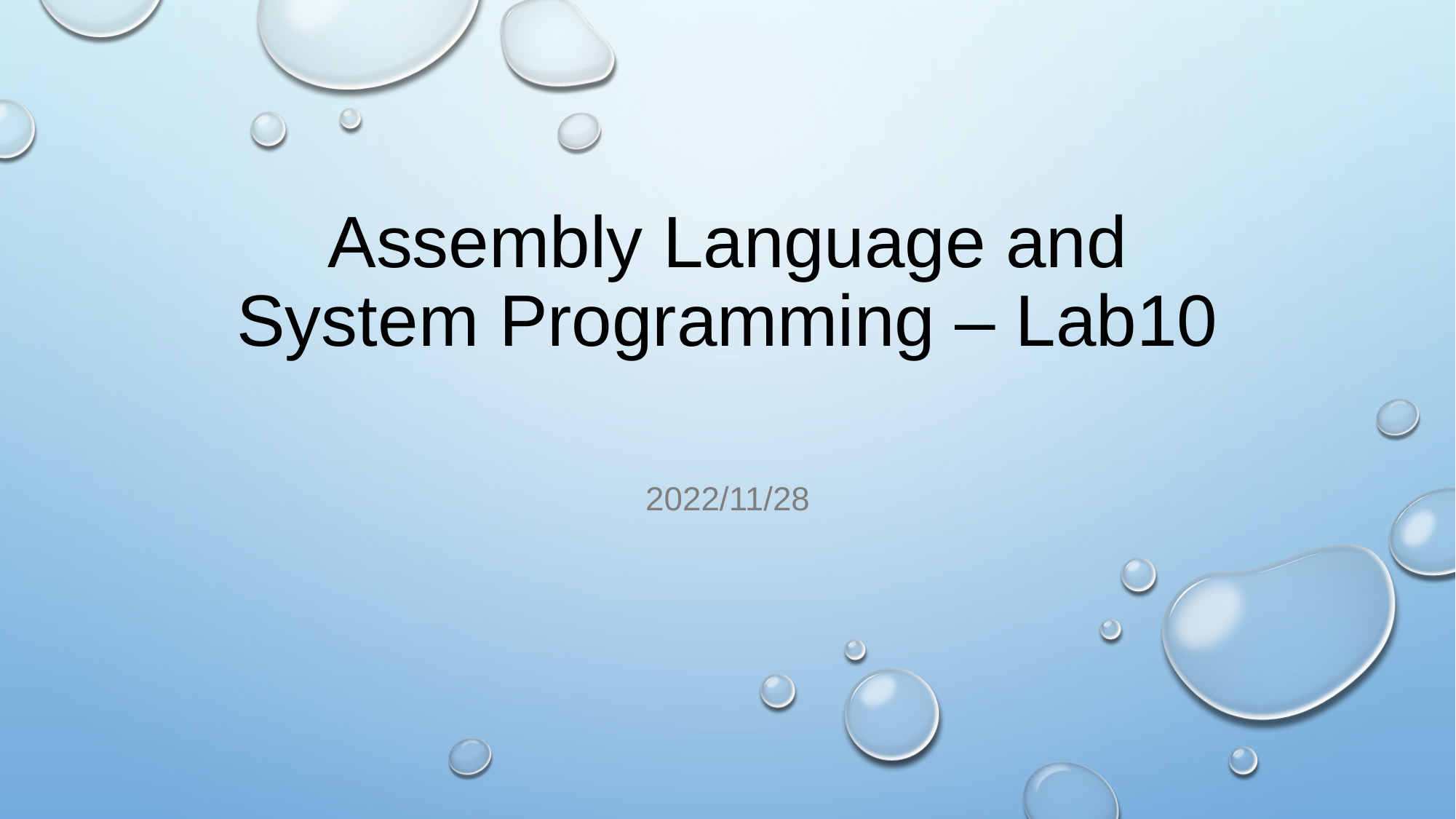

# Assembly Language and System Programming – Lab10
2022/11/28